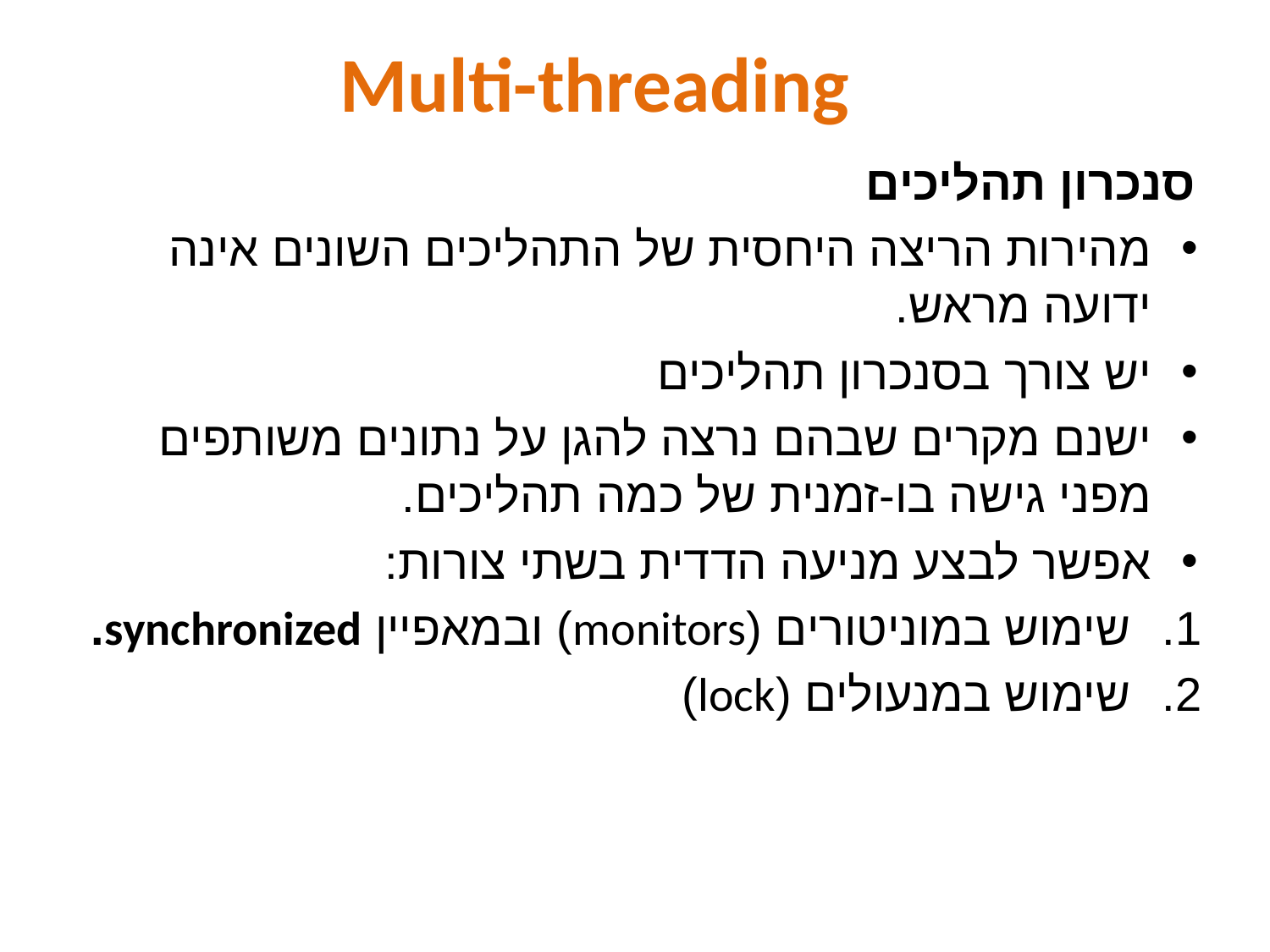

Multi-threading
סנכרון תהליכים
מהירות הריצה היחסית של התהליכים השונים אינה ידועה מראש.
יש צורך בסנכרון תהליכים
ישנם מקרים שבהם נרצה להגן על נתונים משותפים מפני גישה בו-זמנית של כמה תהליכים.
אפשר לבצע מניעה הדדית בשתי צורות:
שימוש במוניטורים (monitors) ובמאפיין synchronized.
שימוש במנעולים (lock)